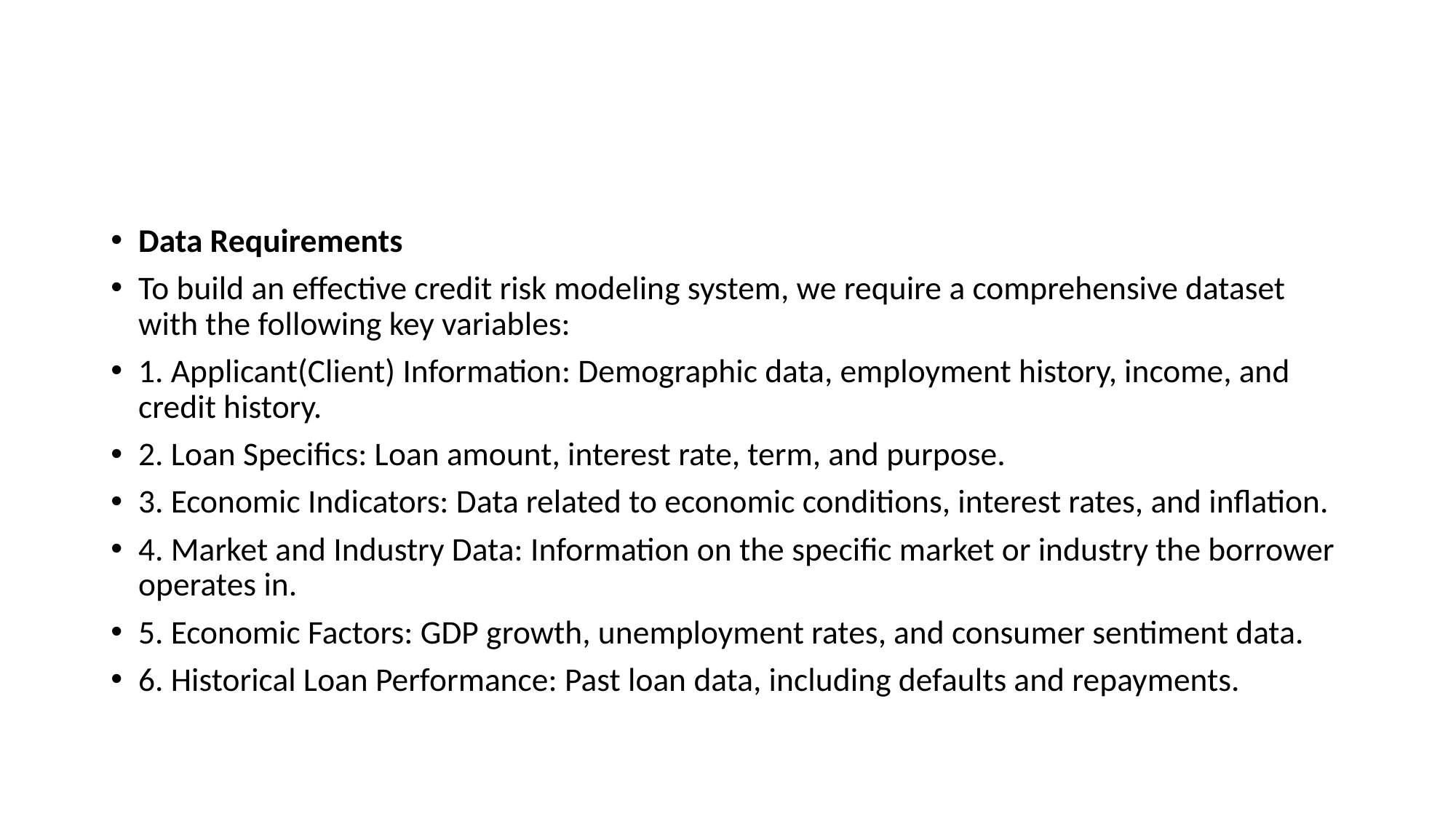

#
Data Requirements
To build an effective credit risk modeling system, we require a comprehensive dataset with the following key variables:
1. Applicant(Client) Information: Demographic data, employment history, income, and credit history.
2. Loan Specifics: Loan amount, interest rate, term, and purpose.
3. Economic Indicators: Data related to economic conditions, interest rates, and inflation.
4. Market and Industry Data: Information on the specific market or industry the borrower operates in.
5. Economic Factors: GDP growth, unemployment rates, and consumer sentiment data.
6. Historical Loan Performance: Past loan data, including defaults and repayments.